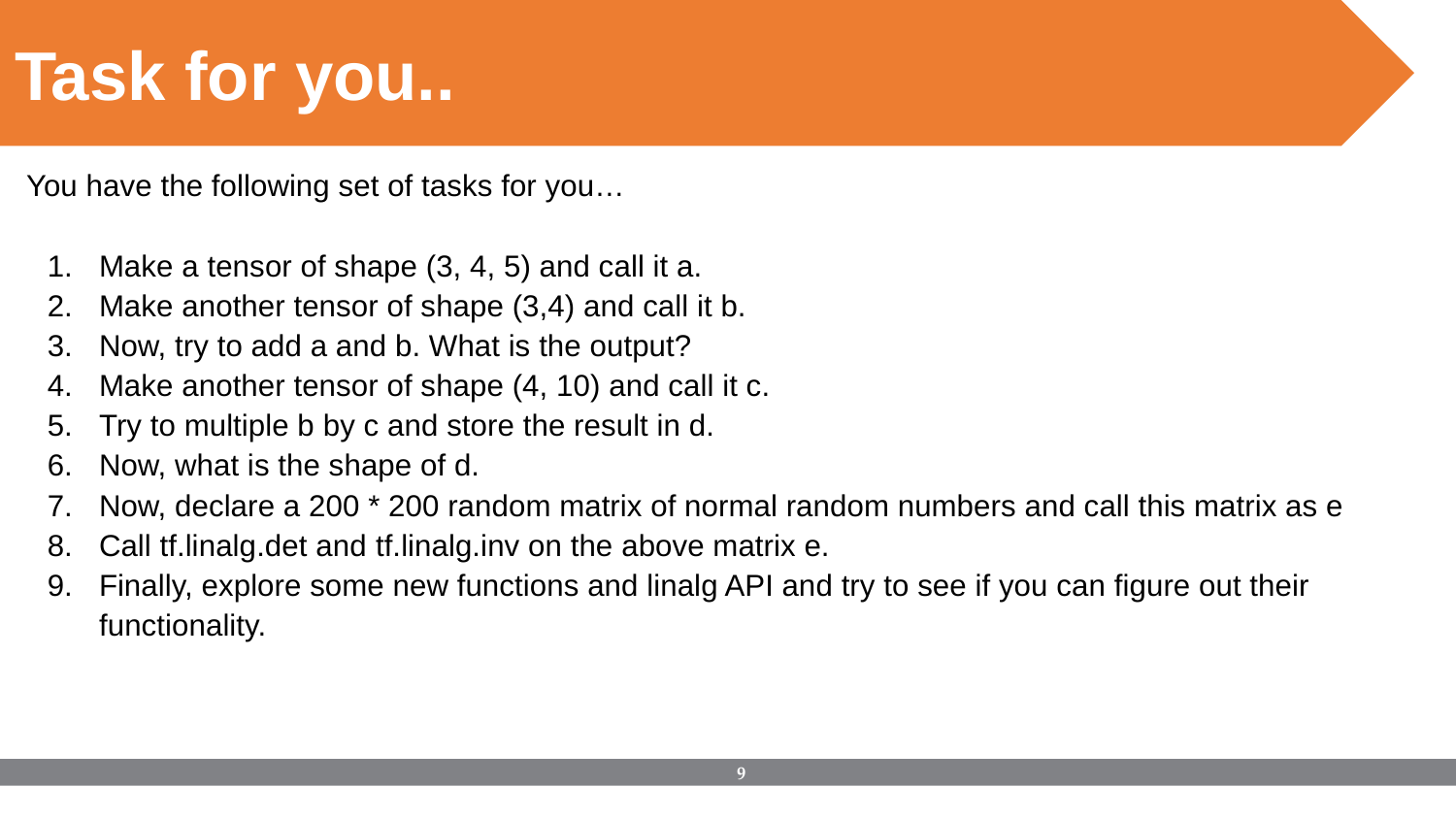

Task for you..
You have the following set of tasks for you…

Make a tensor of shape (3, 4, 5) and call it a.
Make another tensor of shape (3,4) and call it b.
Now, try to add a and b. What is the output?
Make another tensor of shape (4, 10) and call it c.
Try to multiple b by c and store the result in d.
Now, what is the shape of d.
Now, declare a 200 * 200 random matrix of normal random numbers and call this matrix as e
Call tf.linalg.det and tf.linalg.inv on the above matrix e.
Finally, explore some new functions and linalg API and try to see if you can figure out their functionality.
9